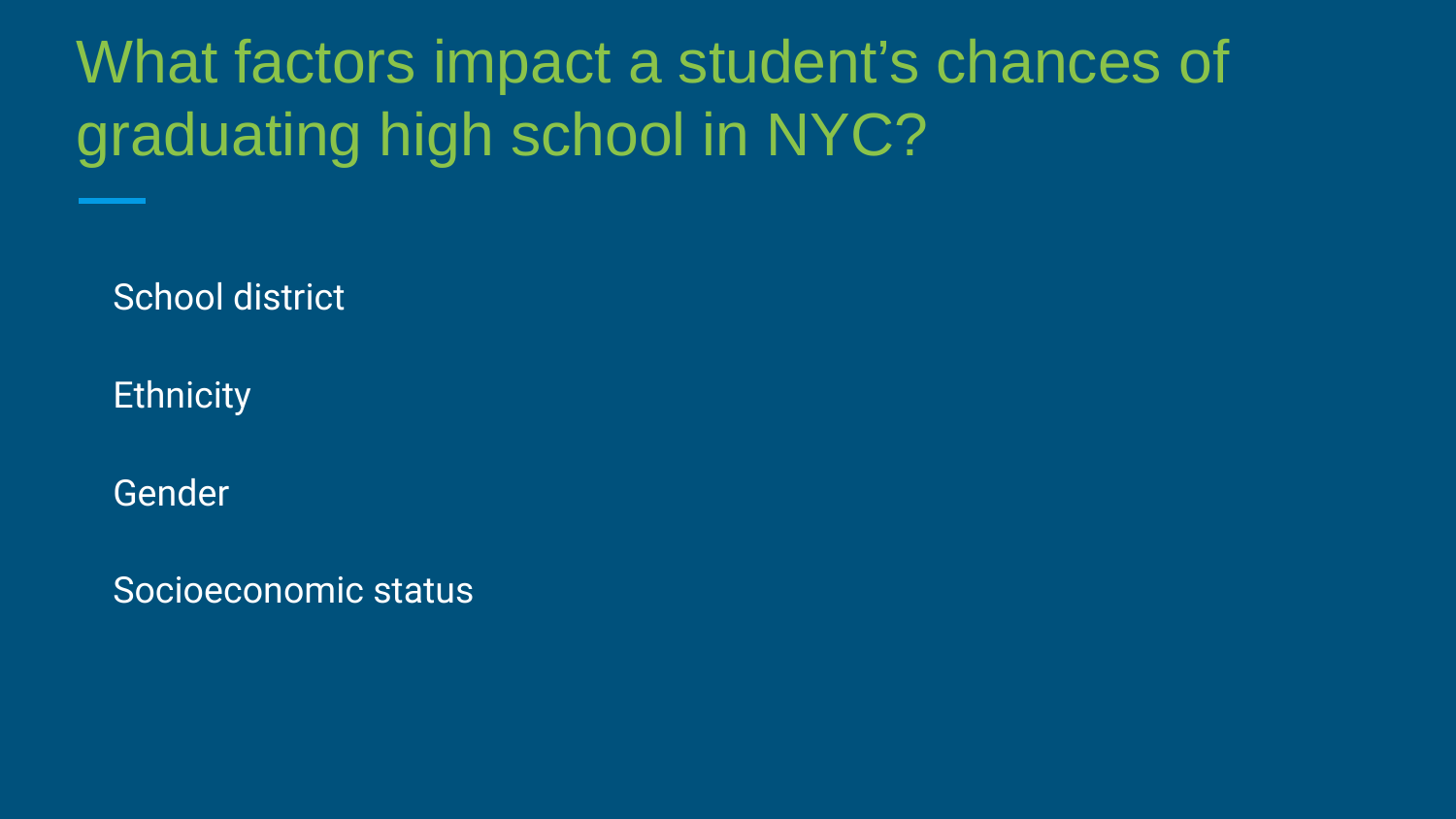

# What factors impact a student’s chances of graduating high school in NYC?
School district
Ethnicity
Gender
Socioeconomic status